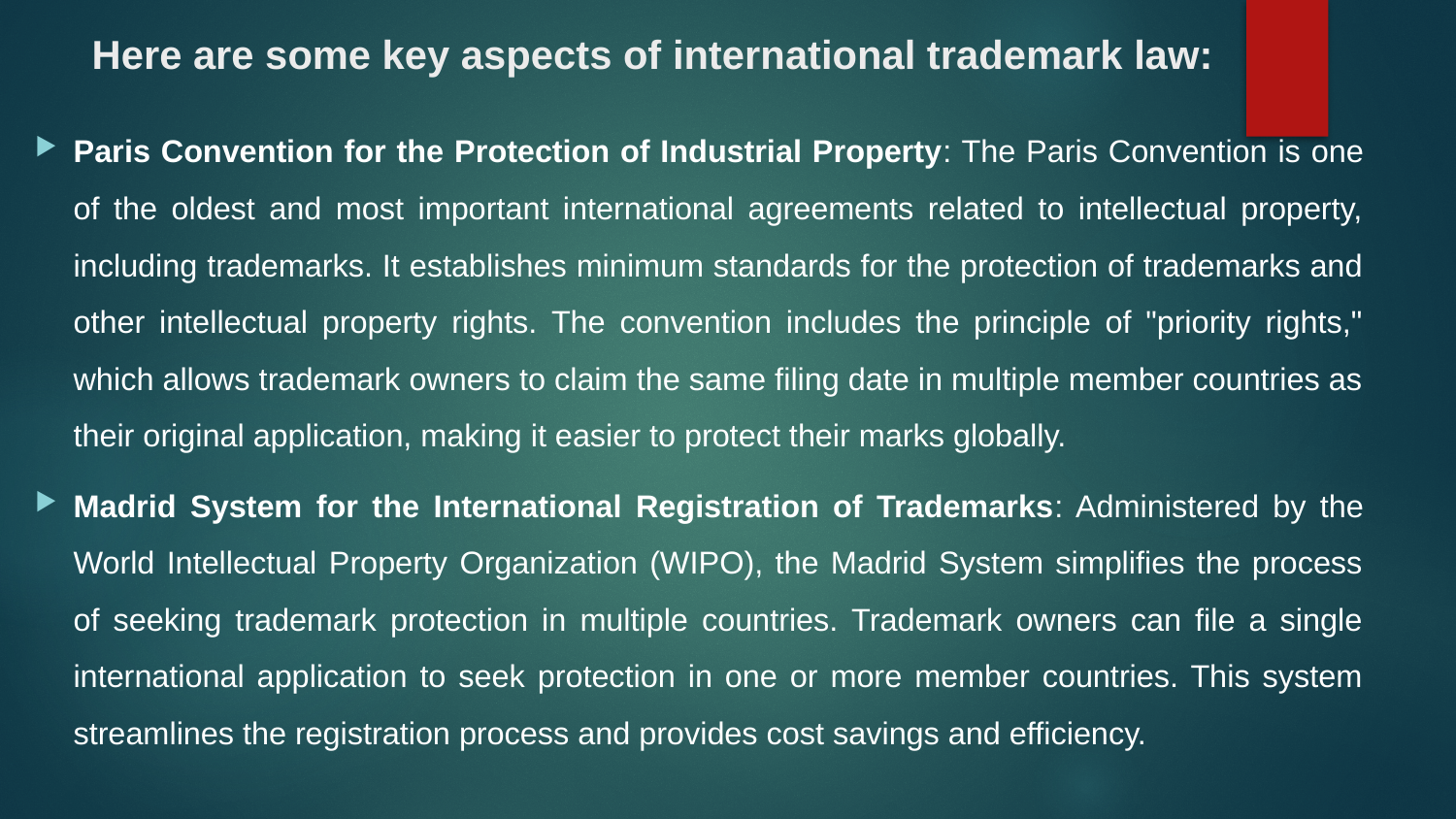

# Here are some key aspects of international trademark law:
Paris Convention for the Protection of Industrial Property: The Paris Convention is one of the oldest and most important international agreements related to intellectual property, including trademarks. It establishes minimum standards for the protection of trademarks and other intellectual property rights. The convention includes the principle of "priority rights," which allows trademark owners to claim the same filing date in multiple member countries as their original application, making it easier to protect their marks globally.
Madrid System for the International Registration of Trademarks: Administered by the World Intellectual Property Organization (WIPO), the Madrid System simplifies the process of seeking trademark protection in multiple countries. Trademark owners can file a single international application to seek protection in one or more member countries. This system streamlines the registration process and provides cost savings and efficiency.